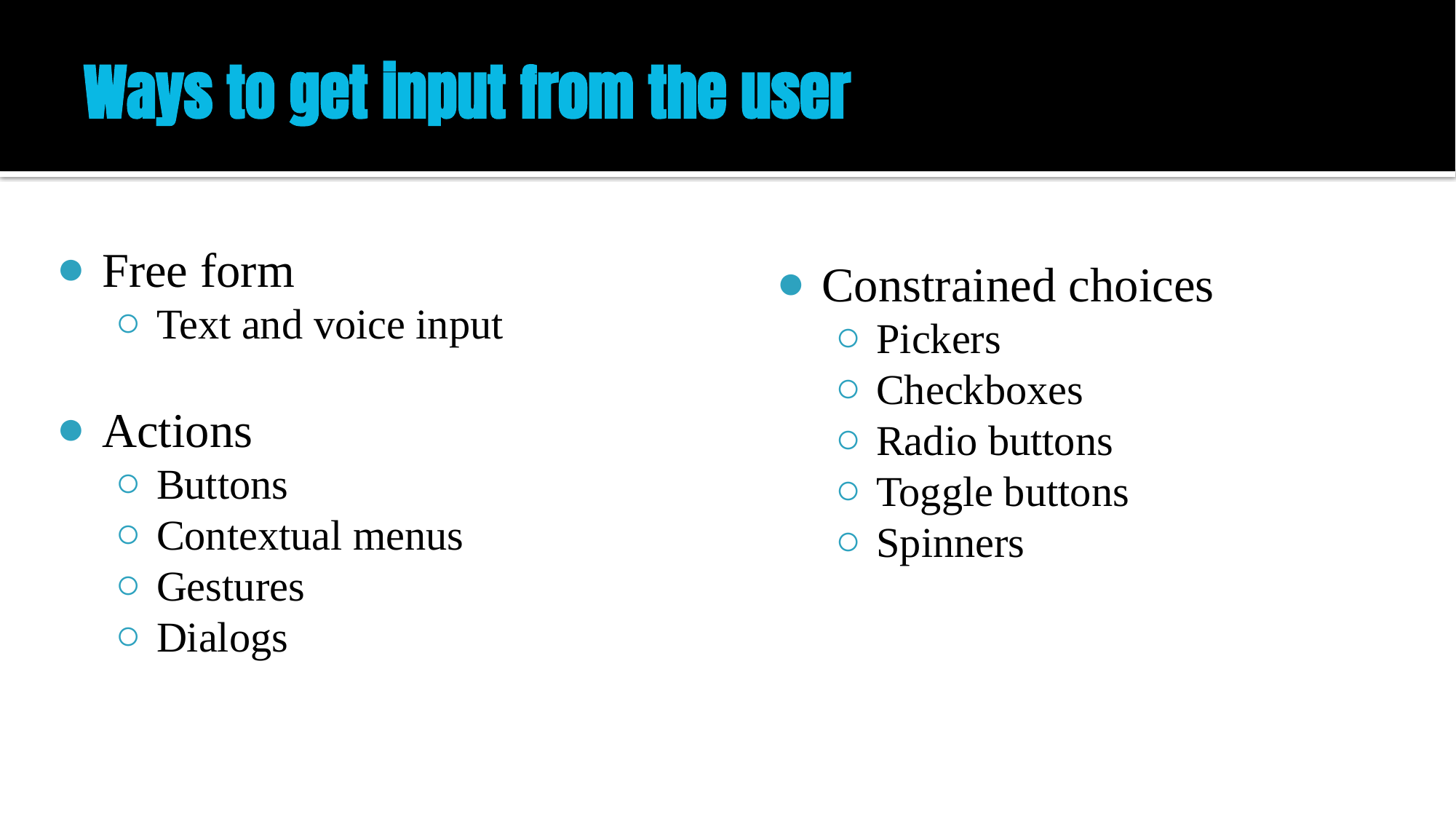

# Ways to get input from the user
Free form
Text and voice input

Actions
Buttons
Contextual menus
Gestures
Dialogs
Constrained choices
Pickers
Checkboxes
Radio buttons
Toggle buttons
Spinners